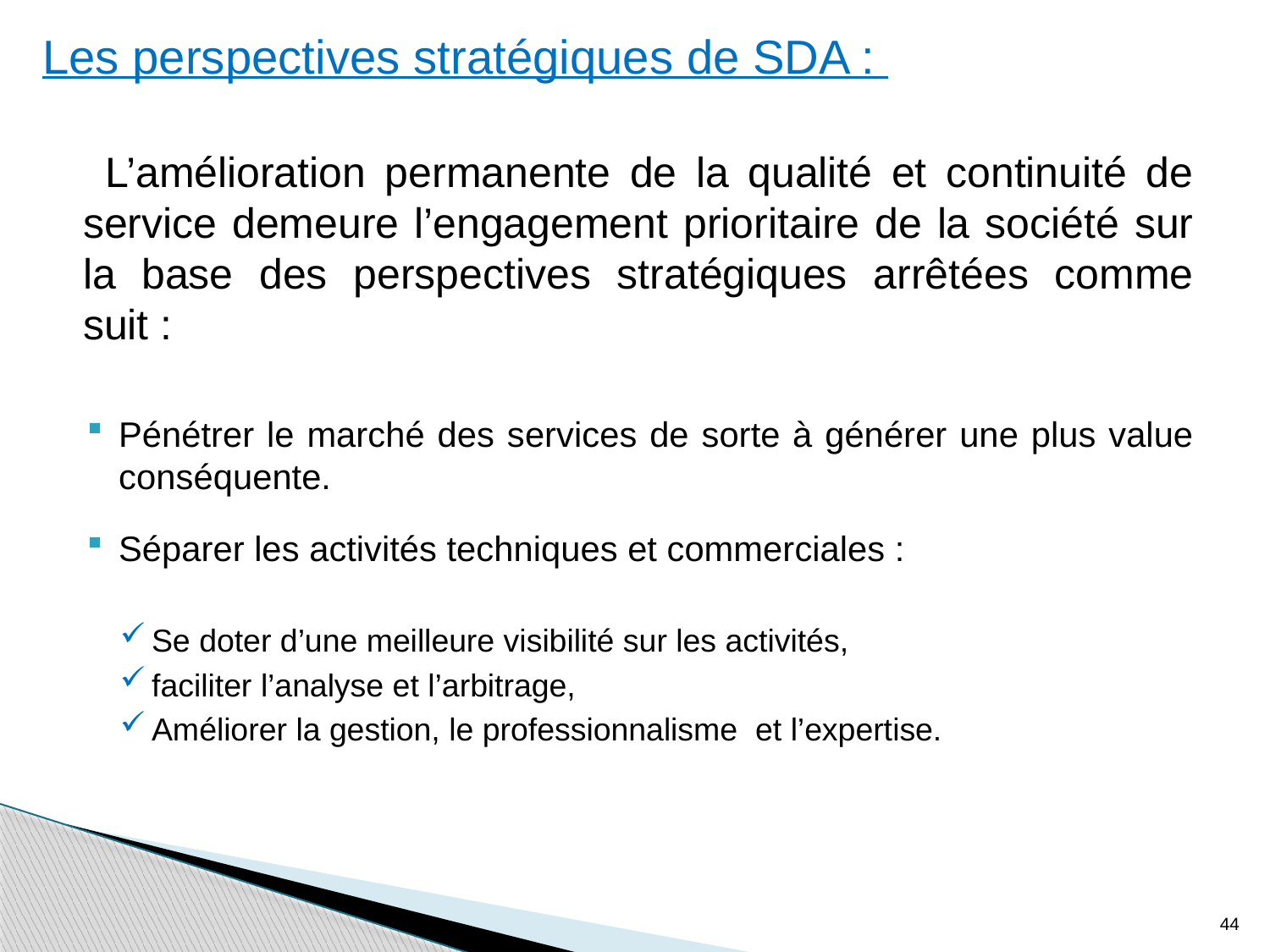

# Les perspectives stratégiques de SDA :
   L’amélioration permanente de la qualité et continuité de service demeure l’engagement prioritaire de la société sur la base des perspectives stratégiques arrêtées comme suit :

Pénétrer le marché des services de sorte à générer une plus value conséquente.

Séparer les activités techniques et commerciales :

Se doter d’une meilleure visibilité sur les activités,
faciliter l’analyse et l’arbitrage,
Améliorer la gestion, le professionnalisme  et l’expertise.

44